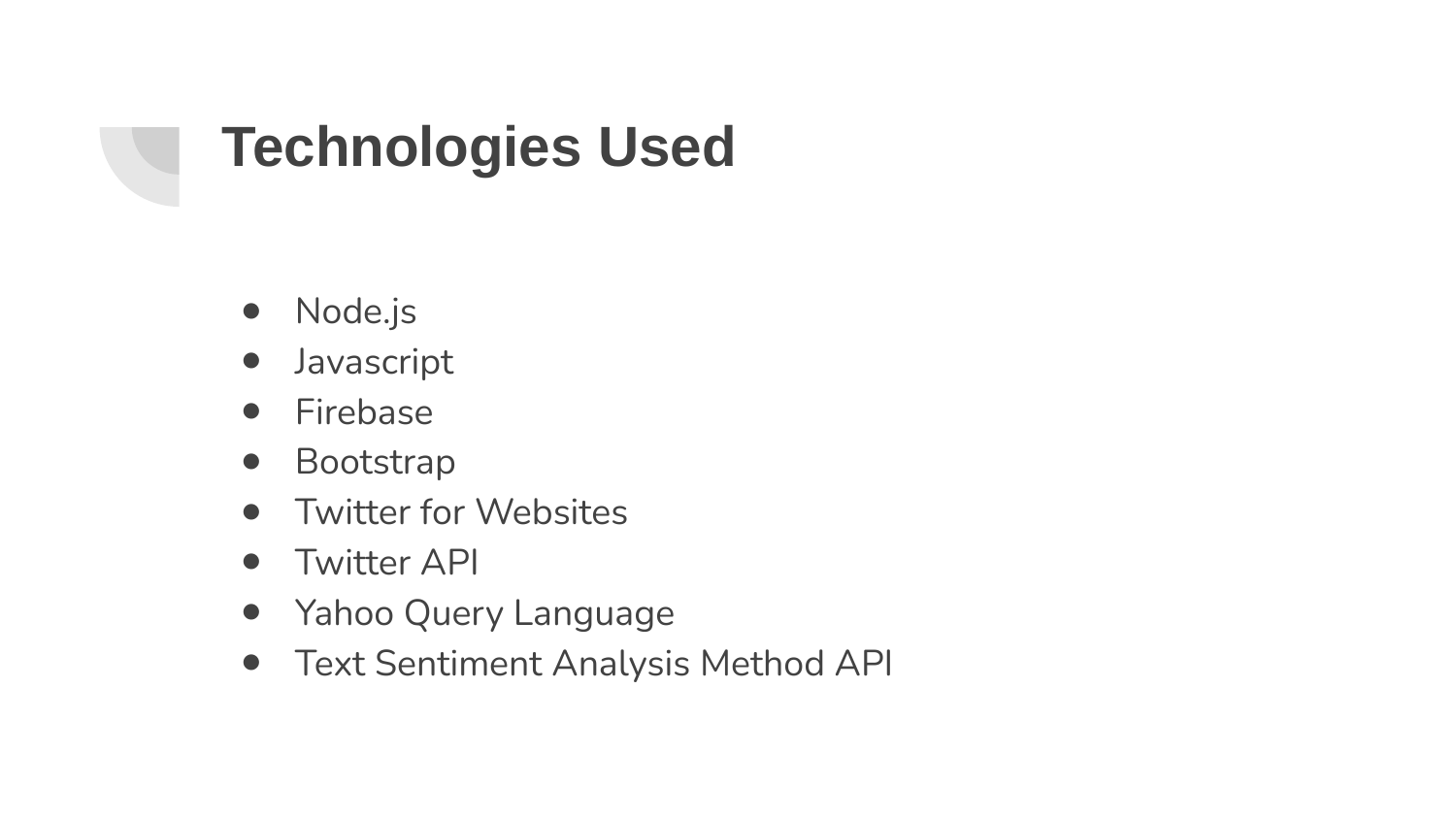

# Technologies Used
Node.js
Javascript
Firebase
Bootstrap
Twitter for Websites
Twitter API
Yahoo Query Language
Text Sentiment Analysis Method API